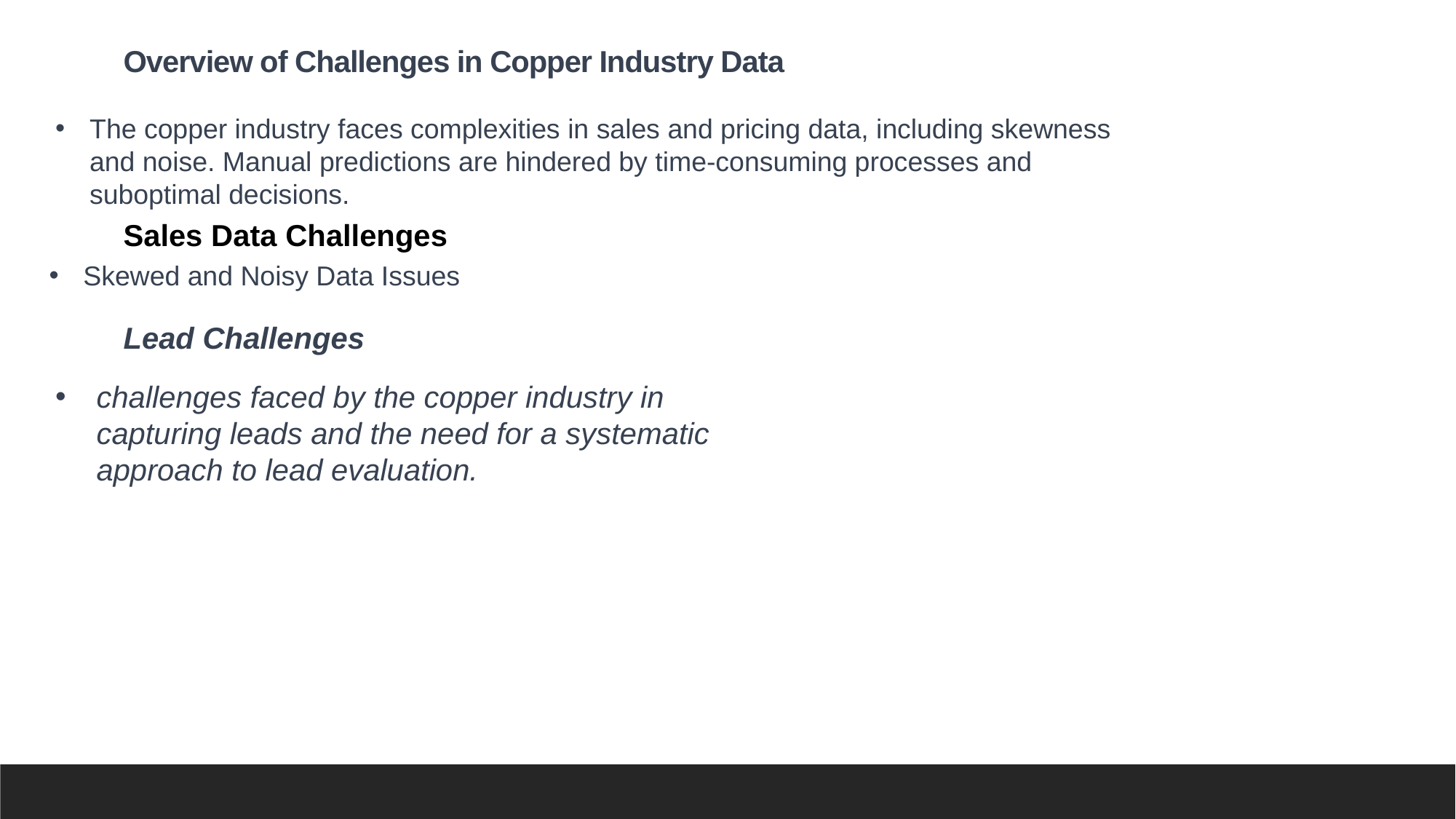

Overview of Challenges in Copper Industry Data
The copper industry faces complexities in sales and pricing data, including skewness and noise. Manual predictions are hindered by time-consuming processes and suboptimal decisions.
Sales Data Challenges
Skewed and Noisy Data Issues
Lead Challenges
challenges faced by the copper industry in capturing leads and the need for a systematic approach to lead evaluation.